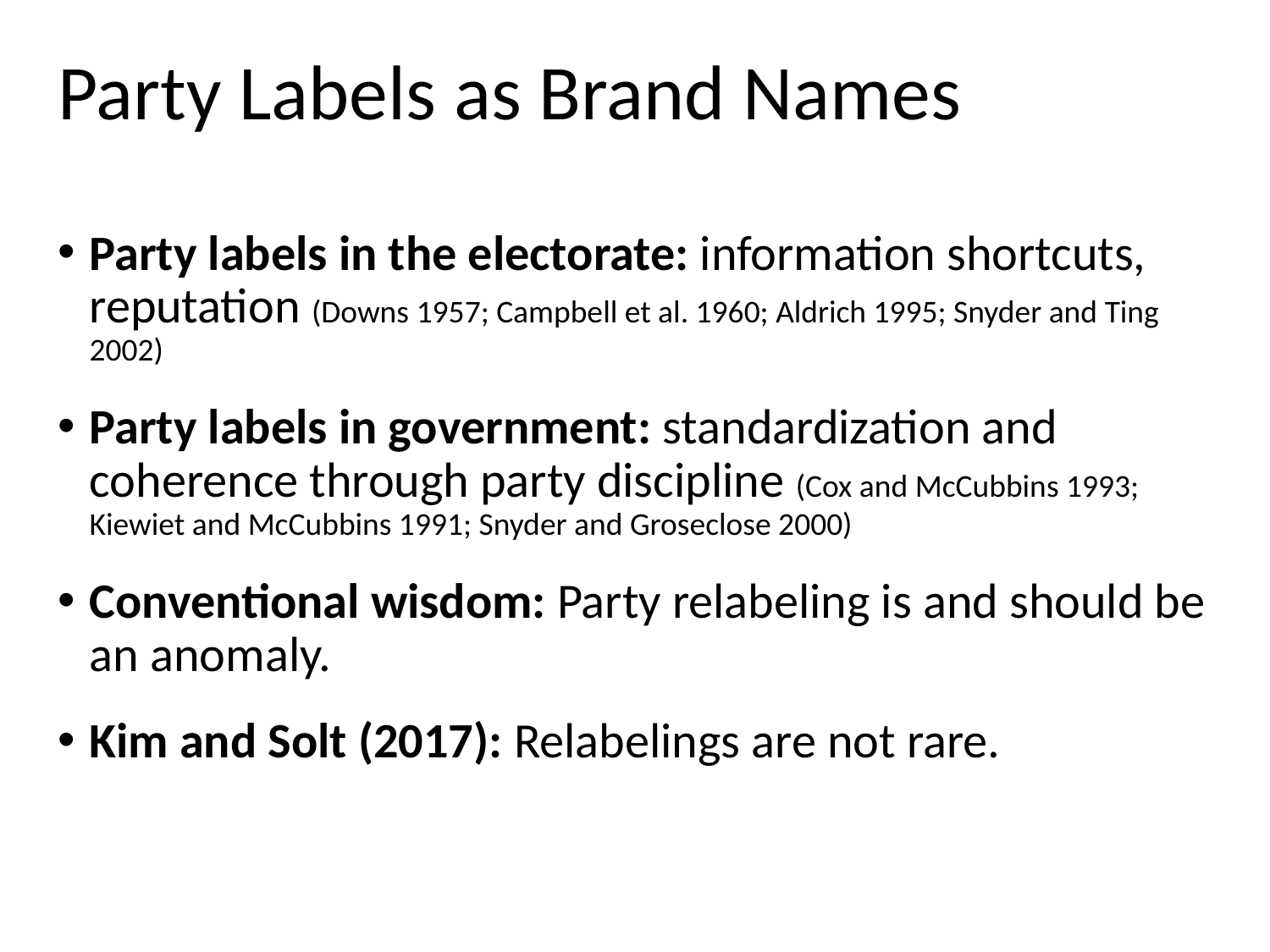

# Party Labels as Brand Names
Party labels in the electorate: information shortcuts, reputation (Downs 1957; Campbell et al. 1960; Aldrich 1995; Snyder and Ting 2002)
Party labels in government: standardization and coherence through party discipline (Cox and McCubbins 1993; Kiewiet and McCubbins 1991; Snyder and Groseclose 2000)
Conventional wisdom: Party relabeling is and should be an anomaly.
Kim and Solt (2017): Relabelings are not rare.